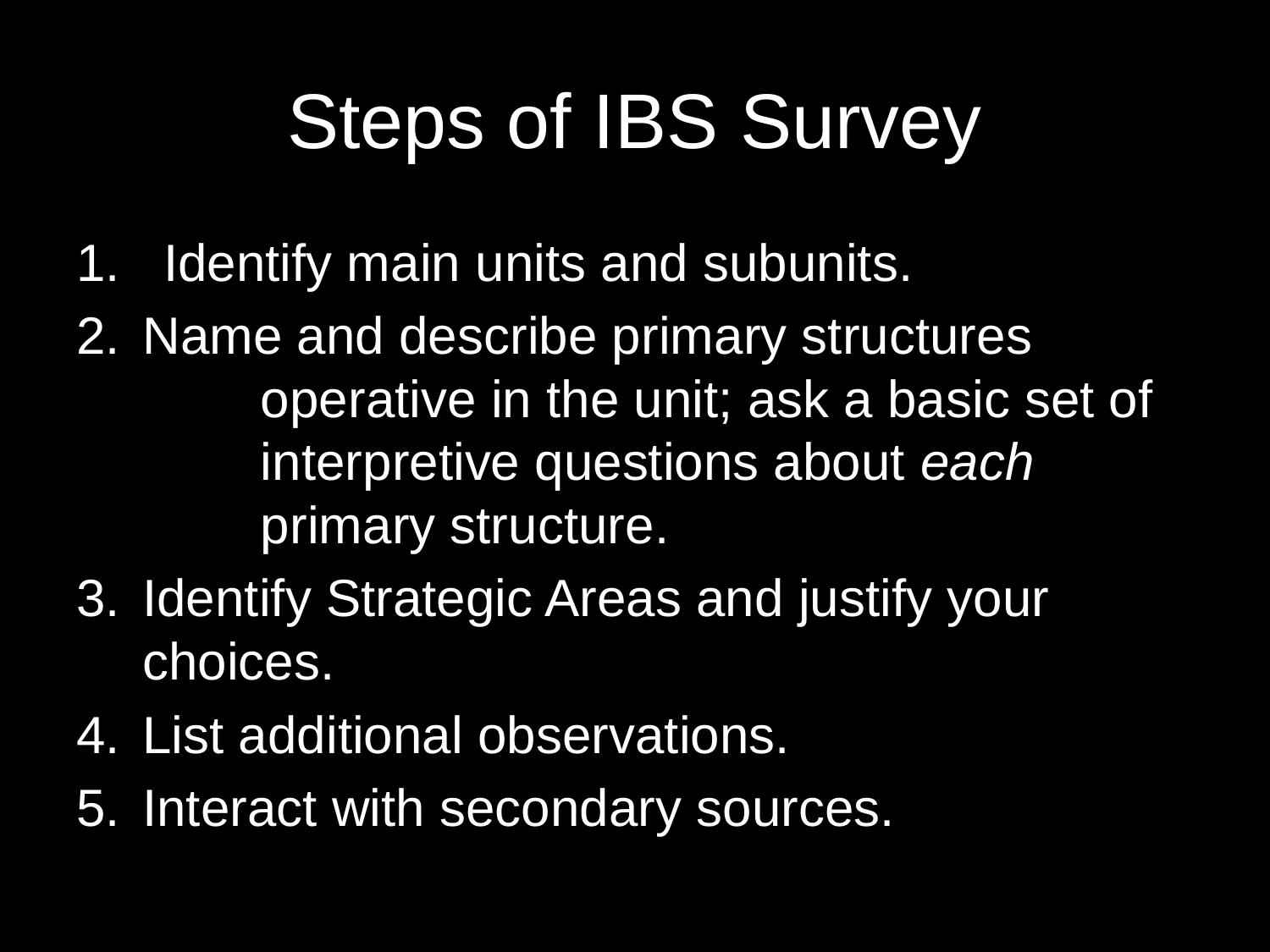

# Steps of IBS Survey
1.   Identify main units and subunits.
Name and describe primary structures
 	operative in the unit; ask a basic set of
 	interpretive questions about each
 	primary structure.
Identify Strategic Areas and justify your choices.
List additional observations.
Interact with secondary sources.